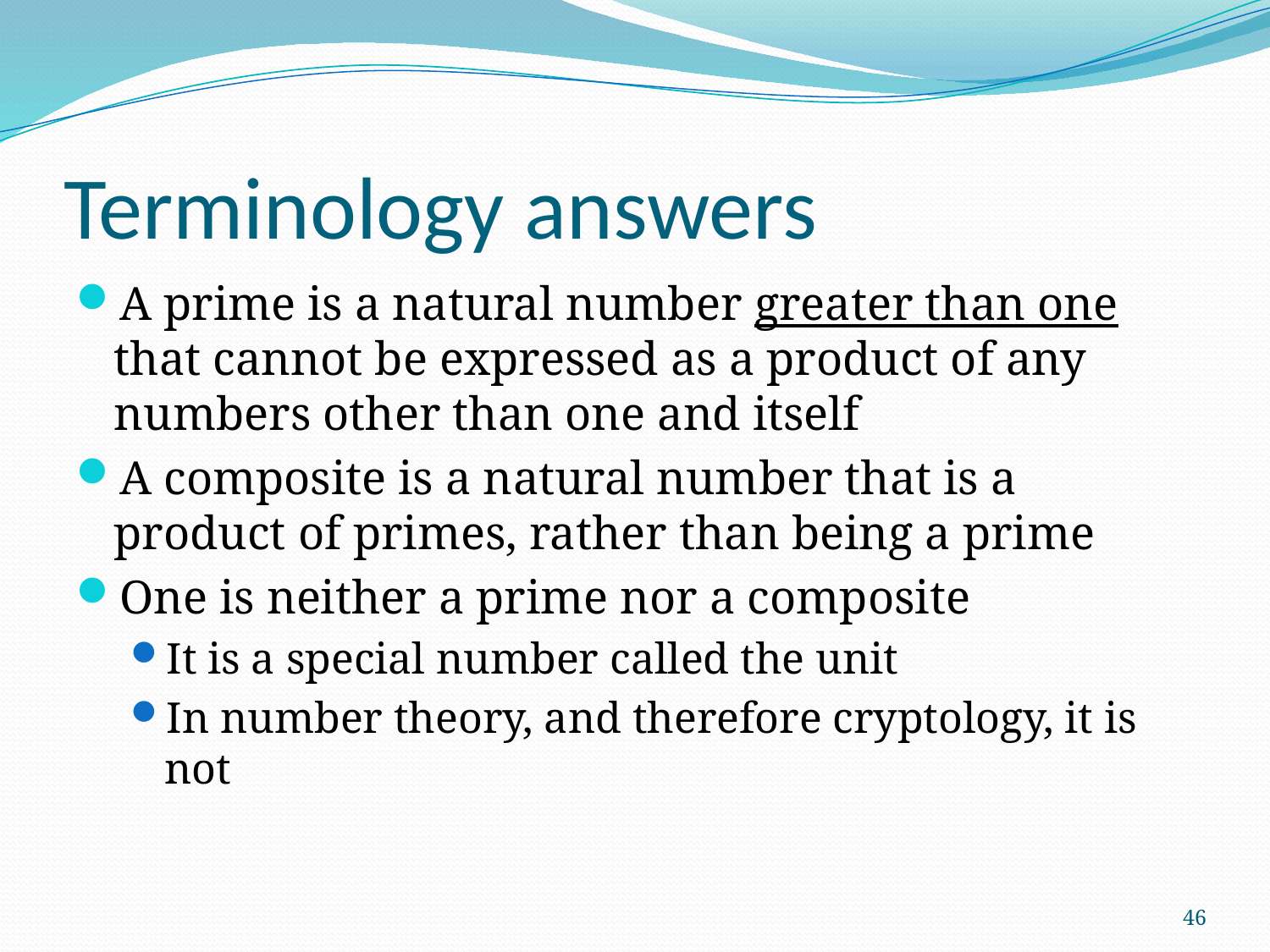

# Terminology answers
A prime is a natural number greater than one that cannot be expressed as a product of any numbers other than one and itself
A composite is a natural number that is a product of primes, rather than being a prime
One is neither a prime nor a composite
It is a special number called the unit
In number theory, and therefore cryptology, it is not
46